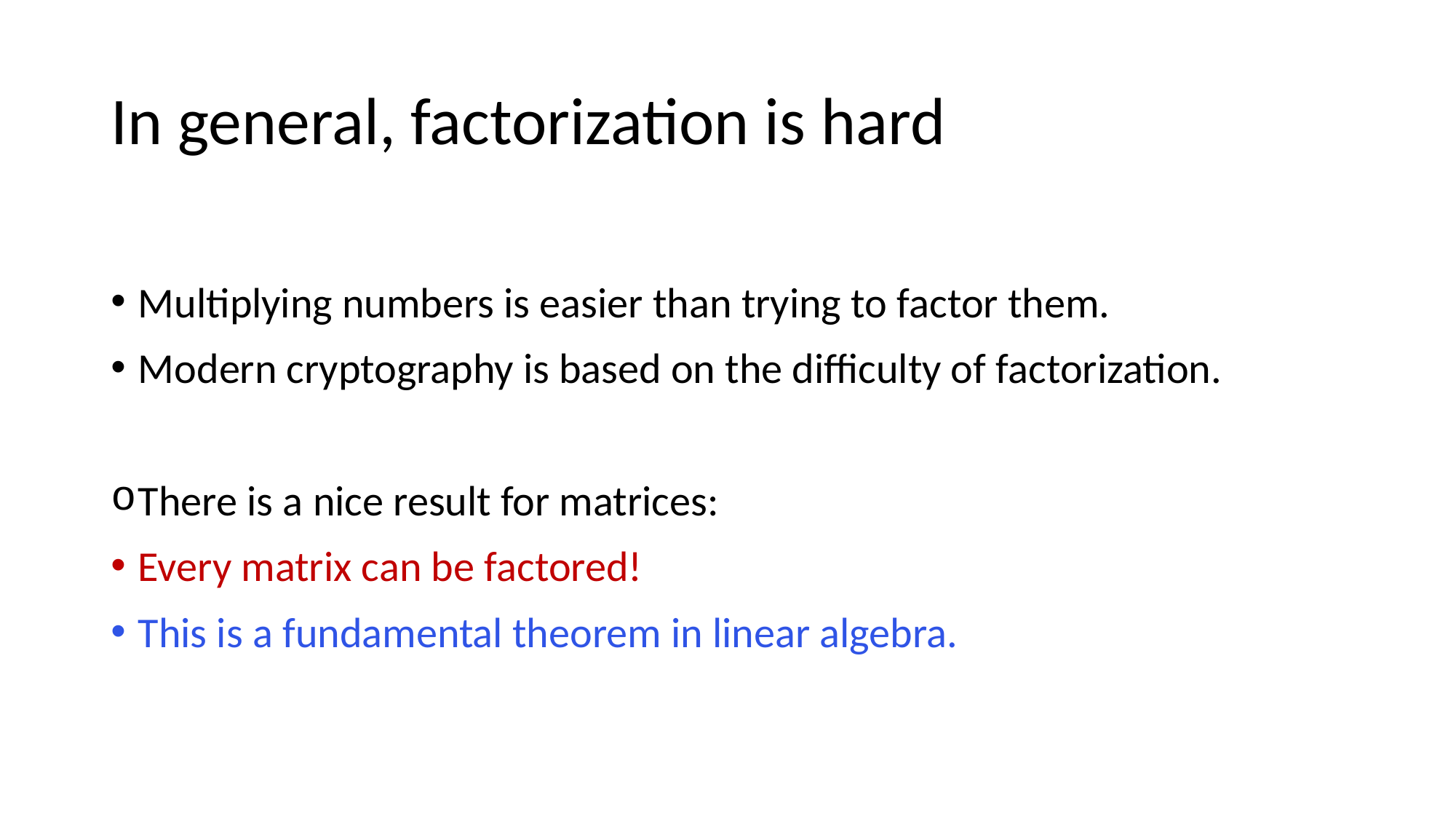

# In general, factorization is hard
Multiplying numbers is easier than trying to factor them.
Modern cryptography is based on the difficulty of factorization.

There is a nice result for matrices:
Every matrix can be factored!
This is a fundamental theorem in linear algebra.